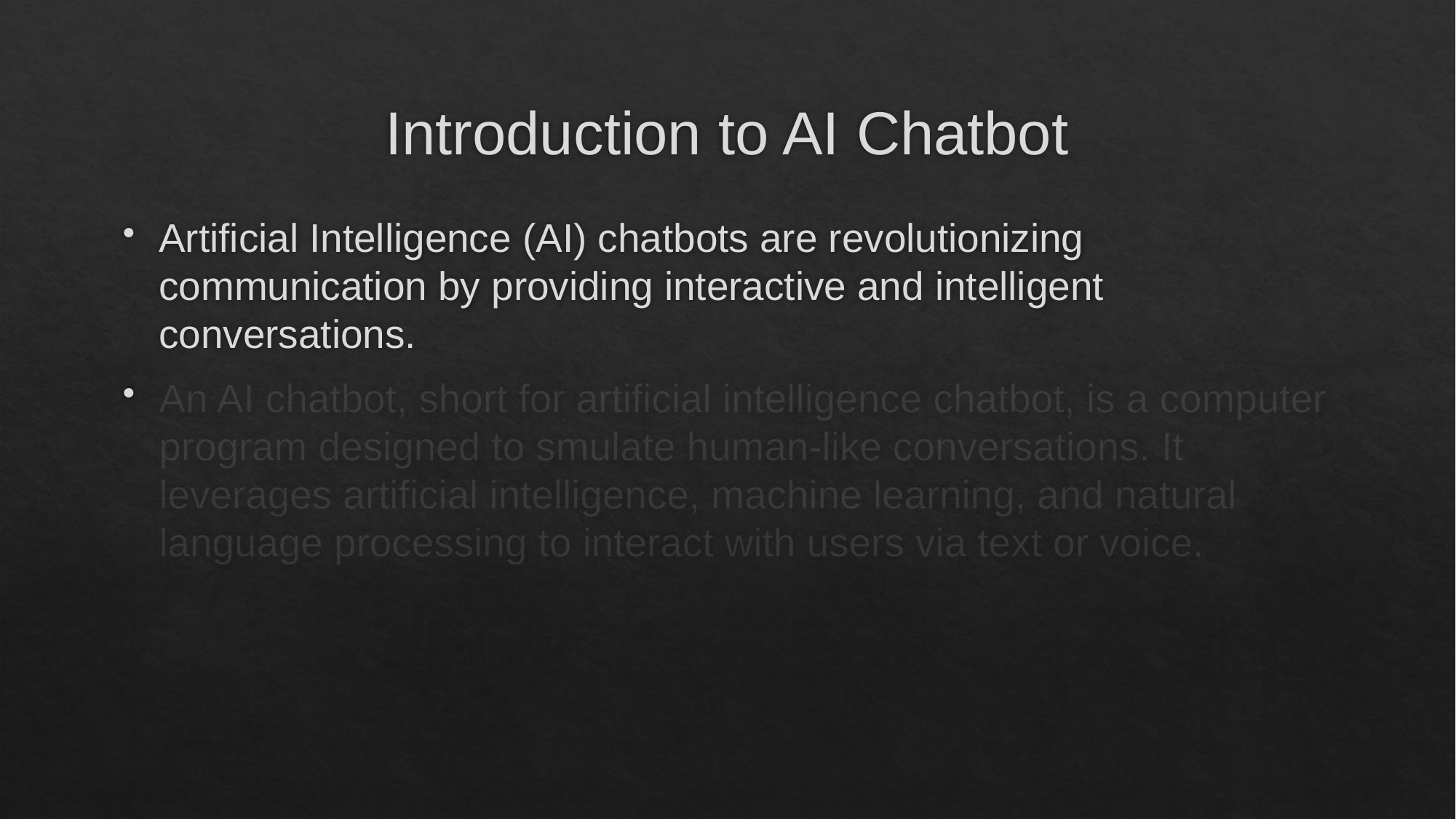

# Introduction to AI Chatbot
Artificial Intelligence (AI) chatbots are revolutionizing communication by providing interactive and intelligent conversations.
An AI chatbot, short for artificial intelligence chatbot, is a computer program designed to smulate human-like conversations. It leverages artificial intelligence, machine learning, and natural language processing to interact with users via text or voice.